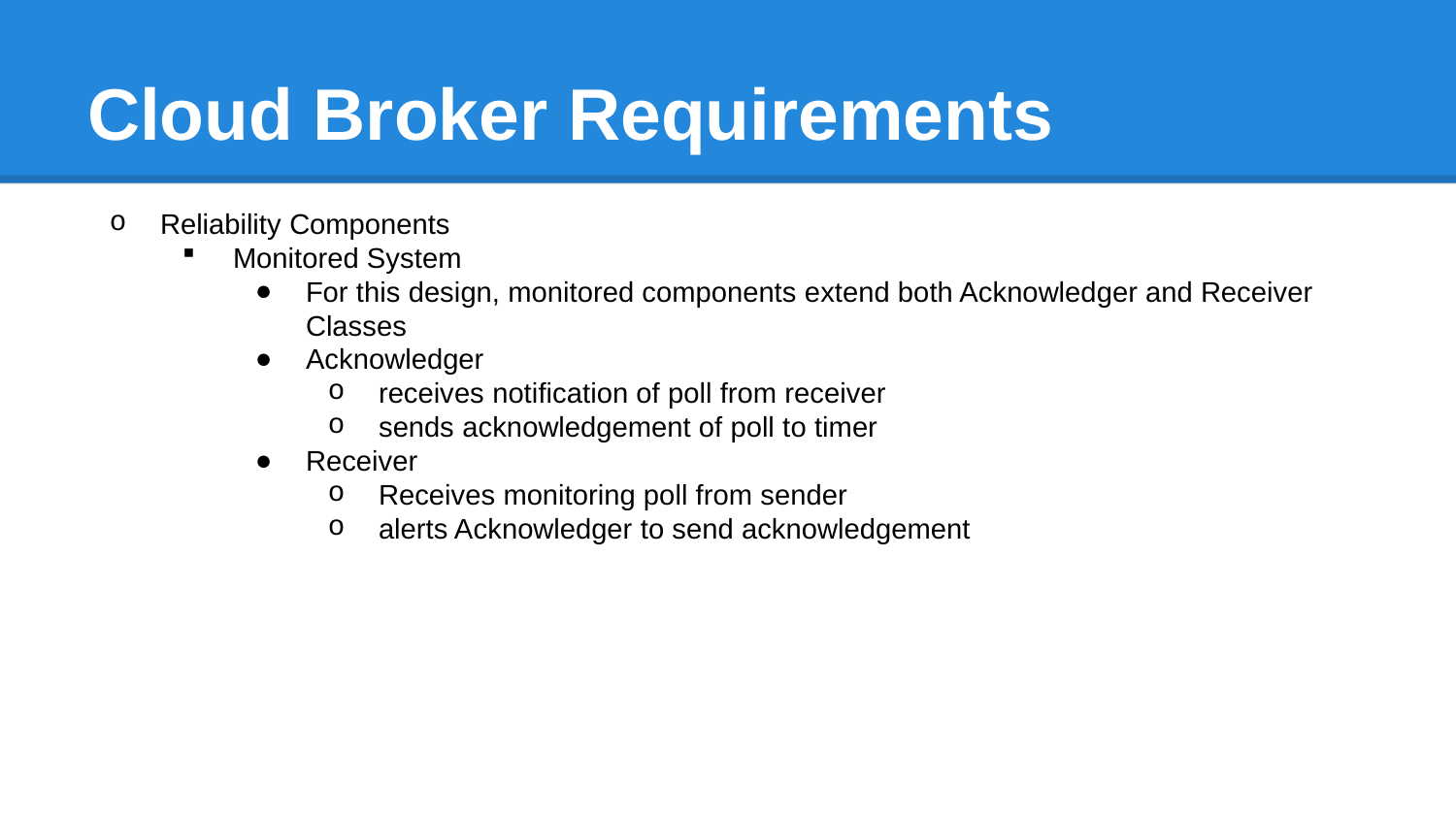

# Cloud Broker Requirements
Reliability Components
Monitored System
For this design, monitored components extend both Acknowledger and Receiver Classes
Acknowledger
receives notification of poll from receiver
sends acknowledgement of poll to timer
Receiver
Receives monitoring poll from sender
alerts Acknowledger to send acknowledgement